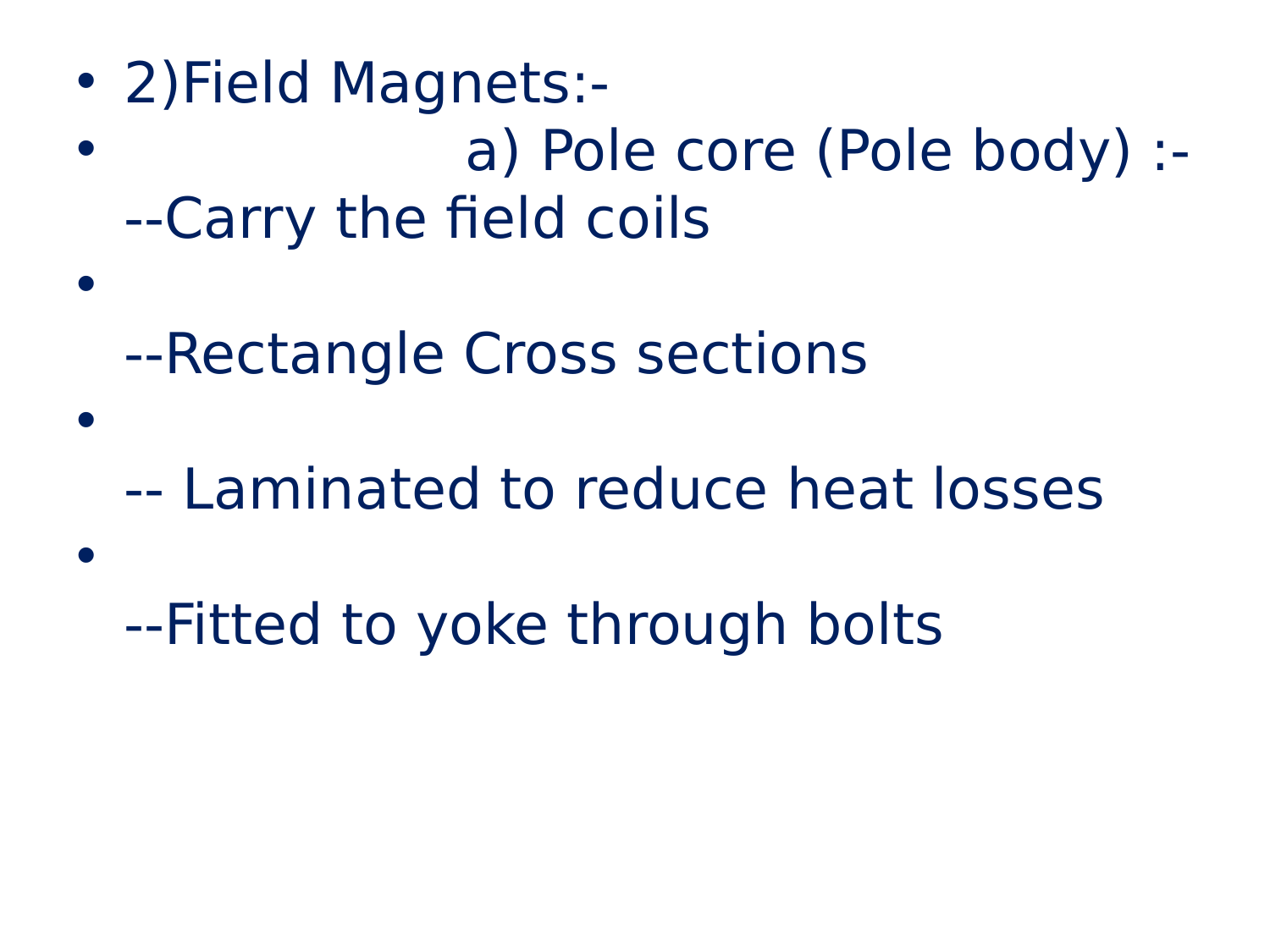

2)Field Magnets:-
                   a) Pole core (Pole body) :- --Carry the field coils
                                                          --Rectangle Cross sections
                                                          -- Laminated to reduce heat losses
                                                          --Fitted to yoke through bolts